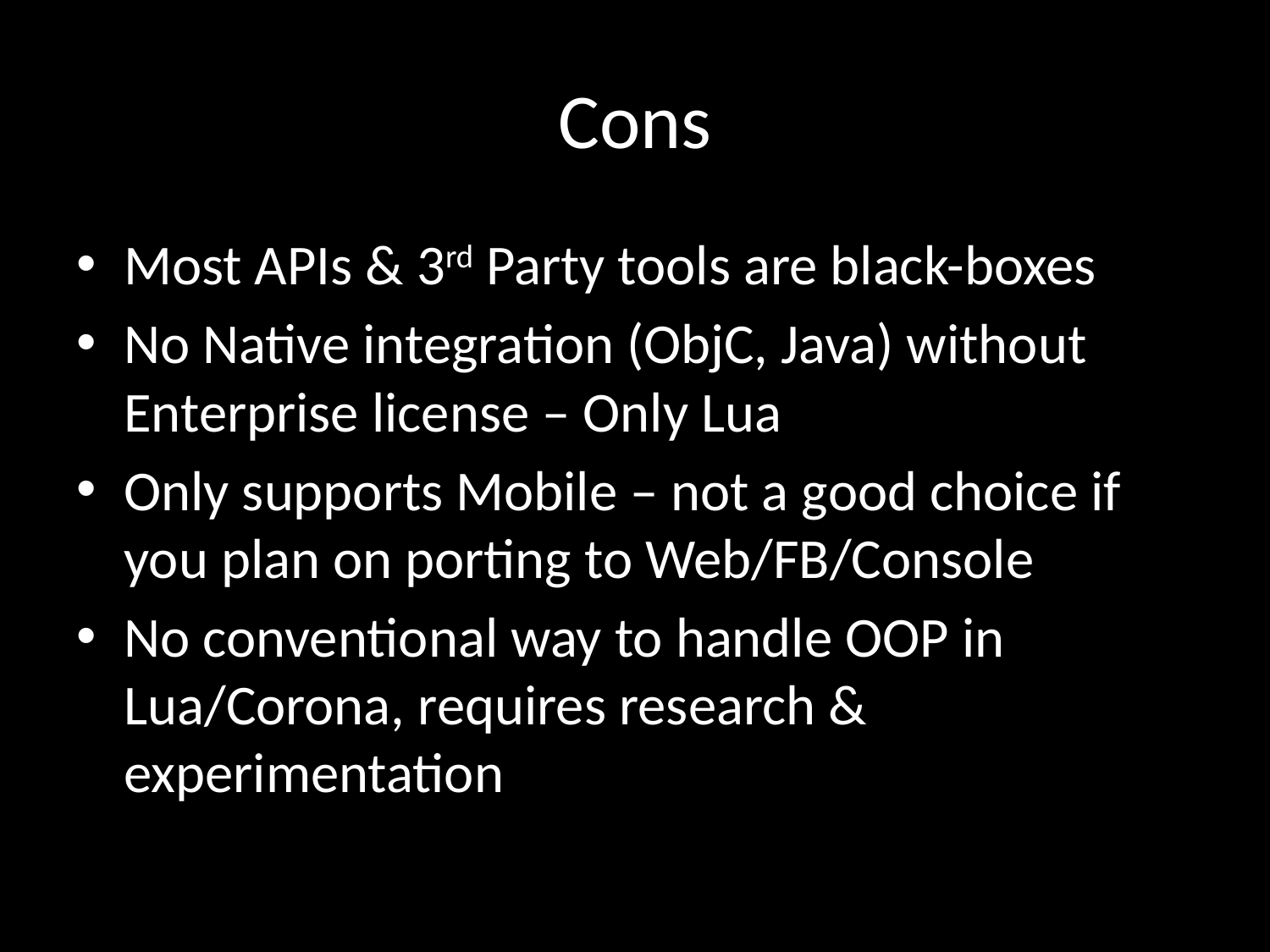

# Cons
Most APIs & 3rd Party tools are black-boxes
No Native integration (ObjC, Java) without Enterprise license – Only Lua
Only supports Mobile – not a good choice if you plan on porting to Web/FB/Console
No conventional way to handle OOP in Lua/Corona, requires research & experimentation